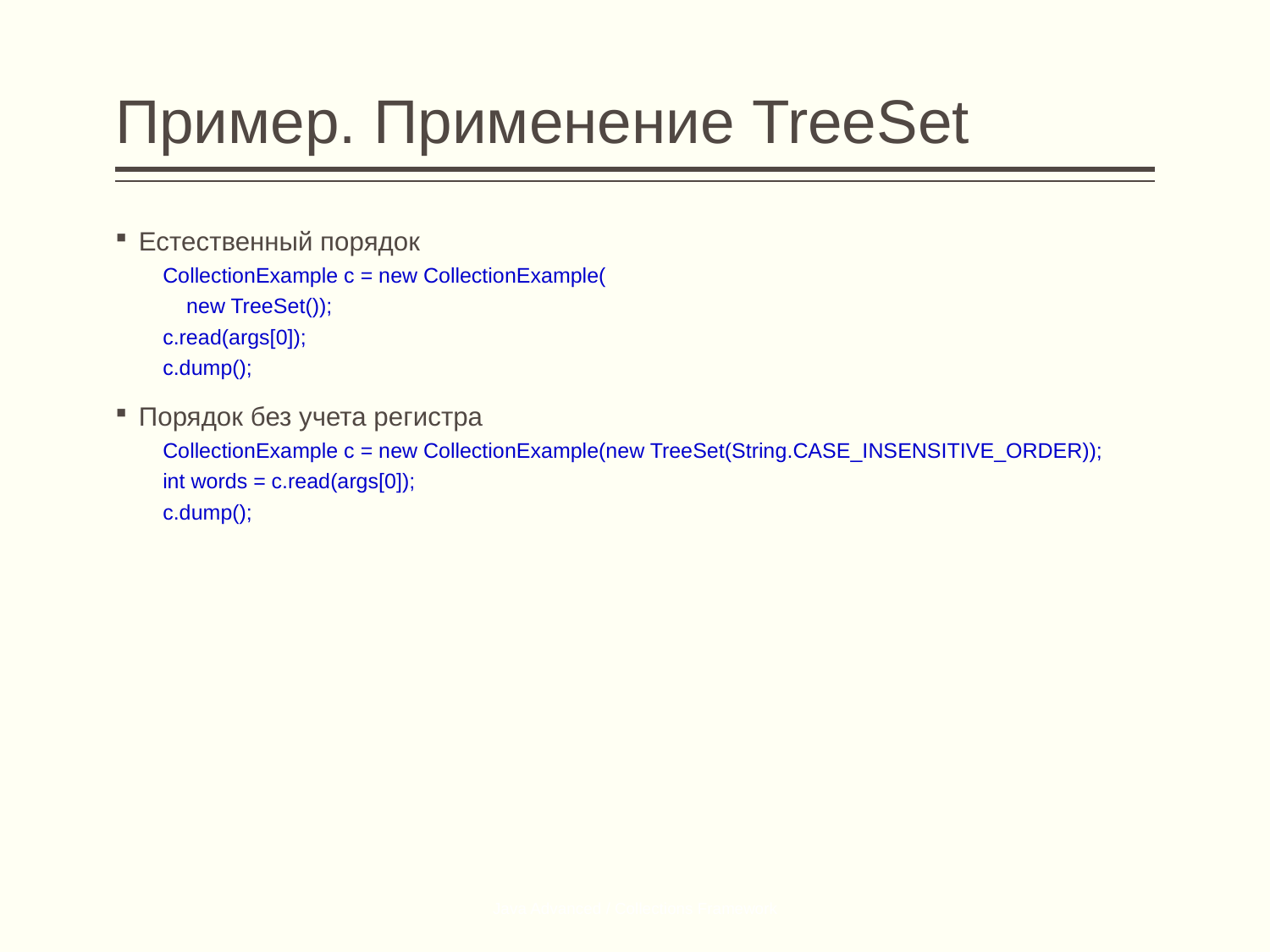

# Пример. Применение TreeSet
Естественный порядок
CollectionExample c = new CollectionExample(
    new TreeSet());
c.read(args[0]);
c.dump();
Порядок без учета регистра
CollectionExample c = new CollectionExample(new TreeSet(String.CASE_INSENSITIVE_ORDER));
int words = c.read(args[0]);
c.dump();
Java Advanced / Collections Framework